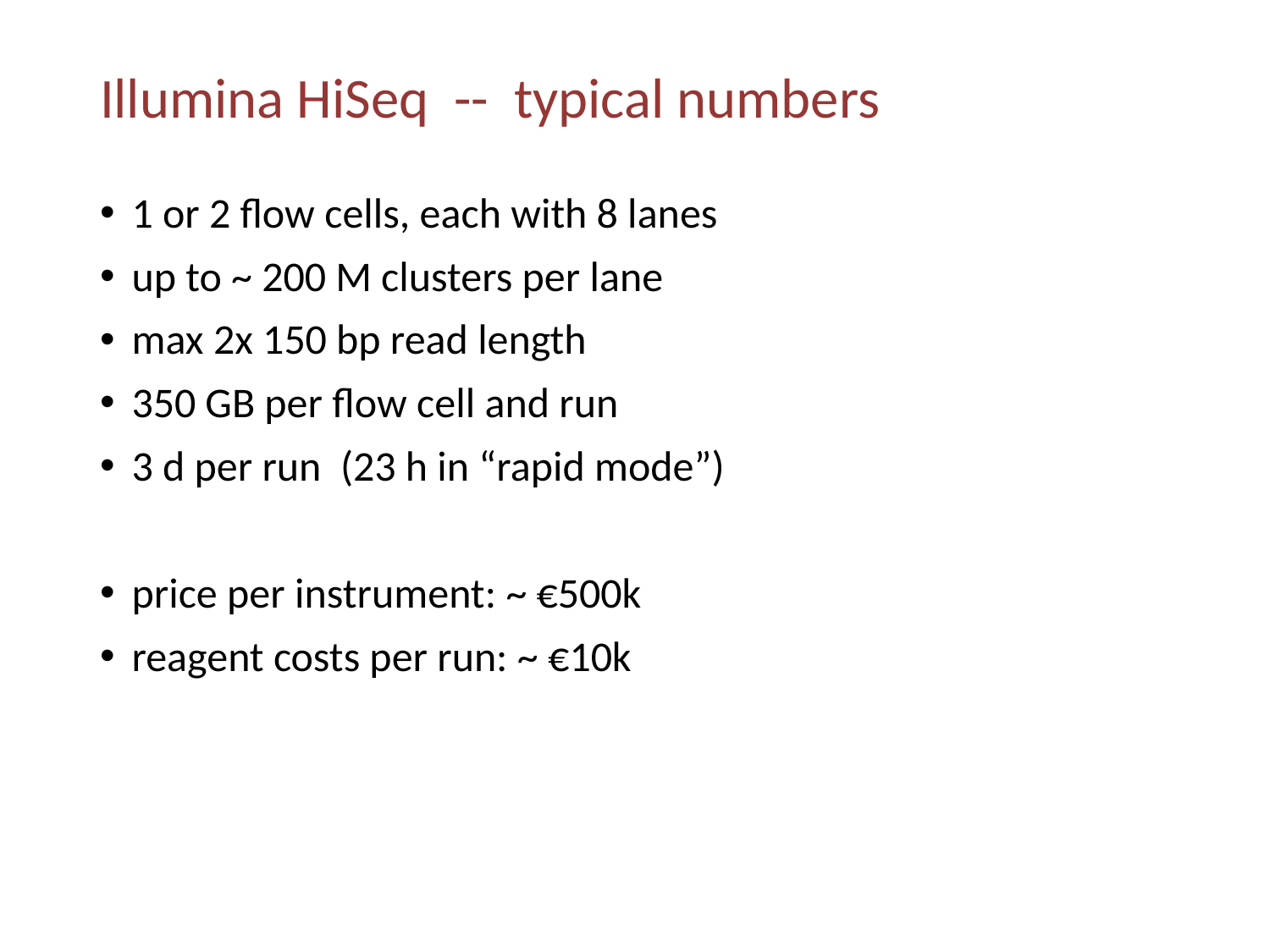

# Illumina HiSeq  --  typical numbers
1 or 2 flow cells, each with 8 lanes
up to ~ 200 M clusters per lane
max 2x 150 bp read length
350 GB per flow cell and run
3 d per run  (23 h in “rapid mode”)

price per instrument: ~ €500k
reagent costs per run: ~ €10k